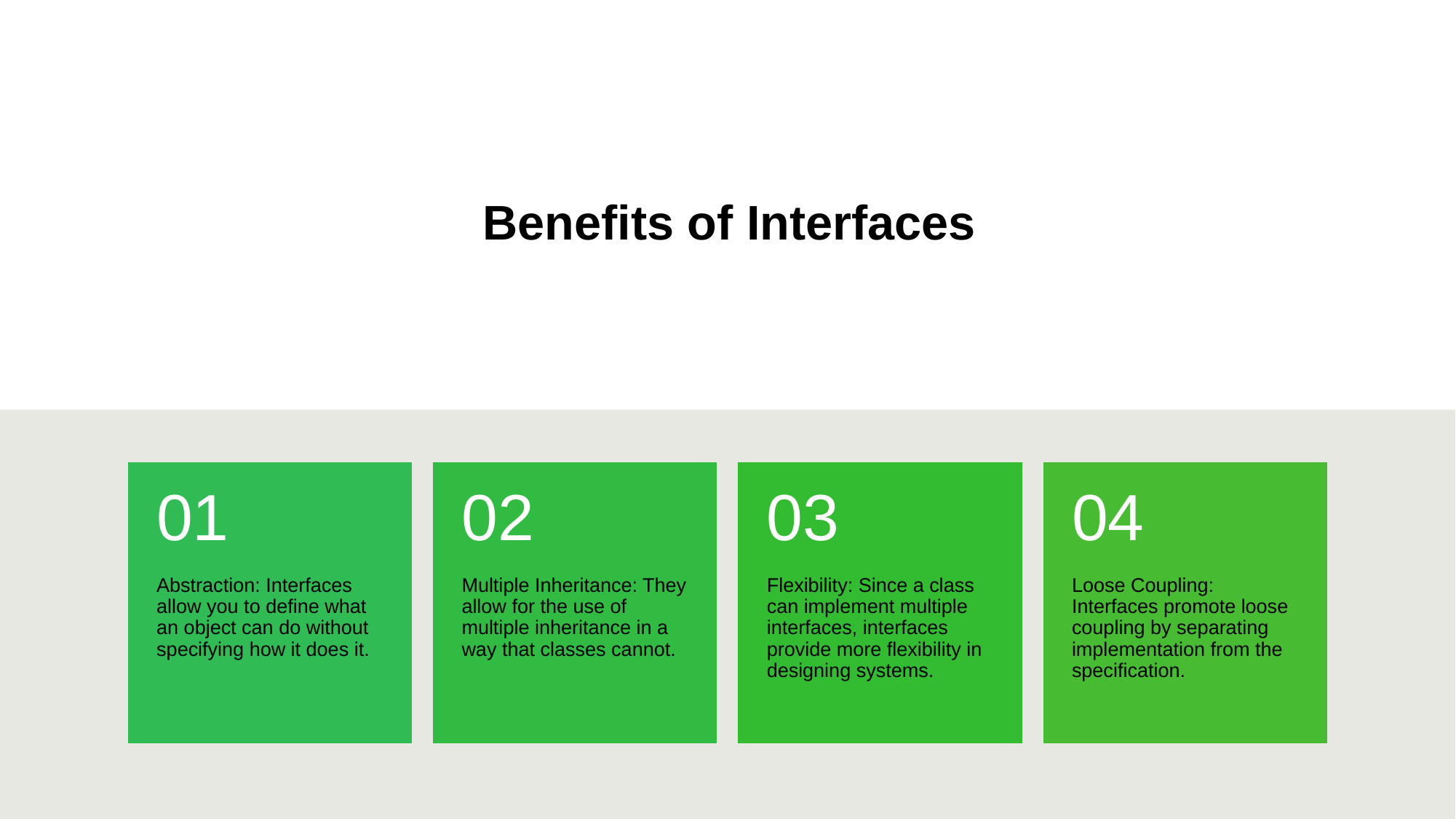

# Benefits of Interfaces

Abstraction: Interfaces allow you to define what an object can do without specifying how it does it.
01
Multiple Inheritance: They allow for the use of multiple inheritance in a way that classes cannot.
02
Flexibility: Since a class can implement multiple interfaces, interfaces provide more flexibility in designing systems.
03
Loose Coupling: Interfaces promote loose coupling by separating implementation from the specification.
04